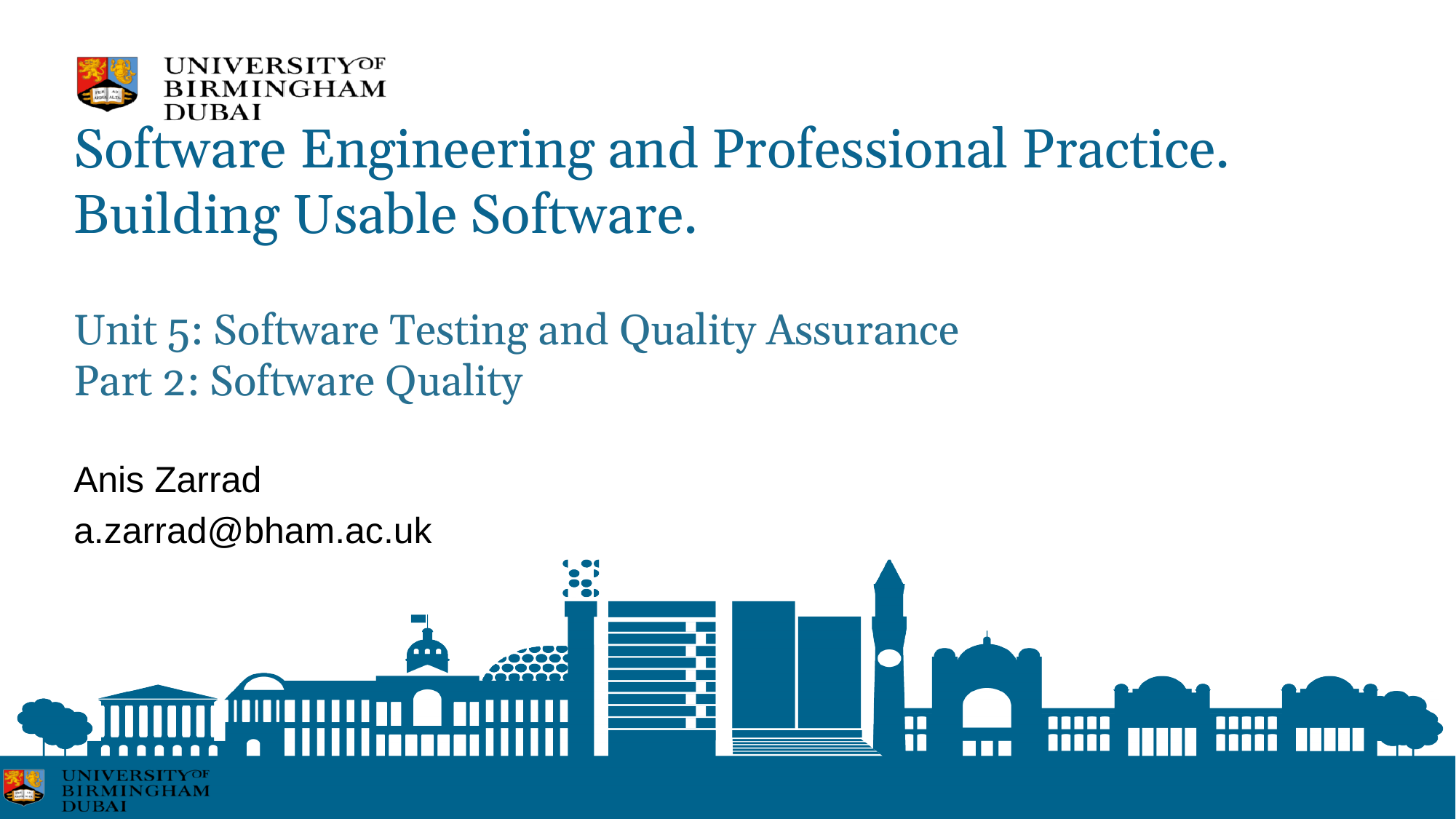

# Software Engineering and Professional Practice. Building Usable Software. Unit 5: Software Testing and Quality Assurance Part 2: Software Quality
Anis Zarrad
a.zarrad@bham.ac.uk